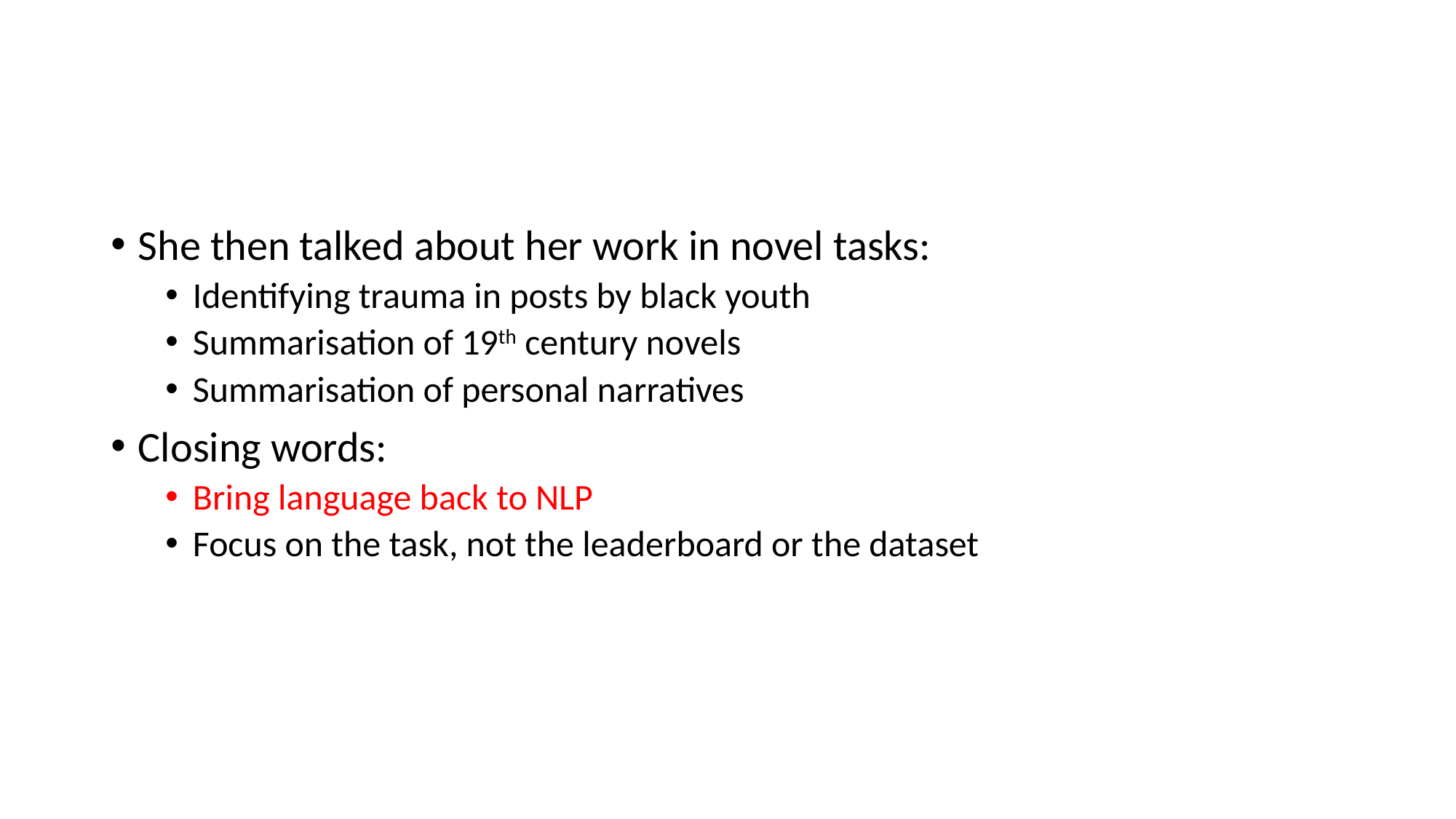

#
She then talked about her work in novel tasks:
Identifying trauma in posts by black youth
Summarisation of 19th century novels
Summarisation of personal narratives
Closing words:
Bring language back to NLP
Focus on the task, not the leaderboard or the dataset